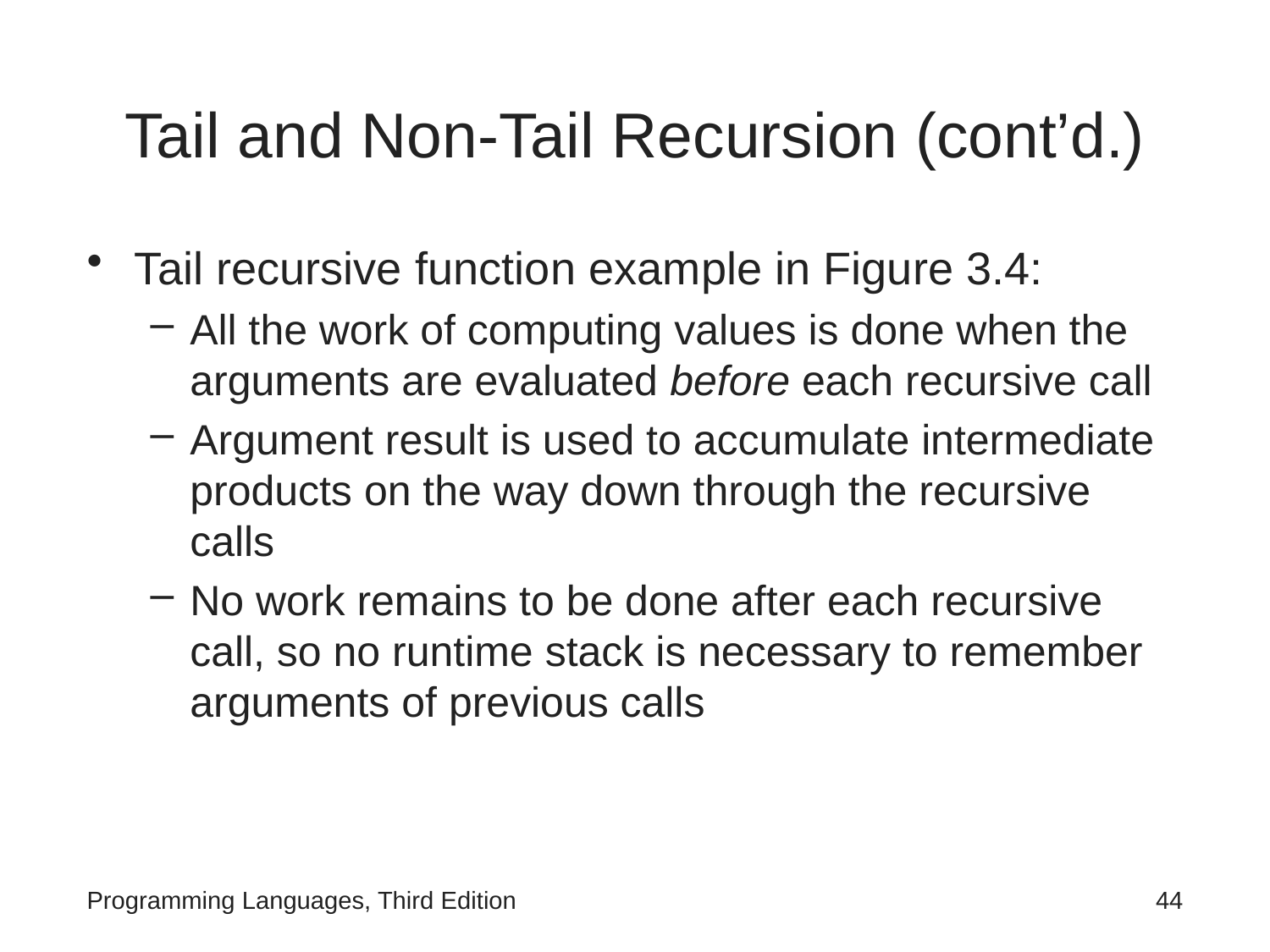

# Tail and Non-Tail Recursion (cont’d.)
Tail recursive function example in Figure 3.4:
All the work of computing values is done when the arguments are evaluated before each recursive call
Argument result is used to accumulate intermediate products on the way down through the recursive calls
No work remains to be done after each recursive call, so no runtime stack is necessary to remember arguments of previous calls
Programming Languages, Third Edition
44